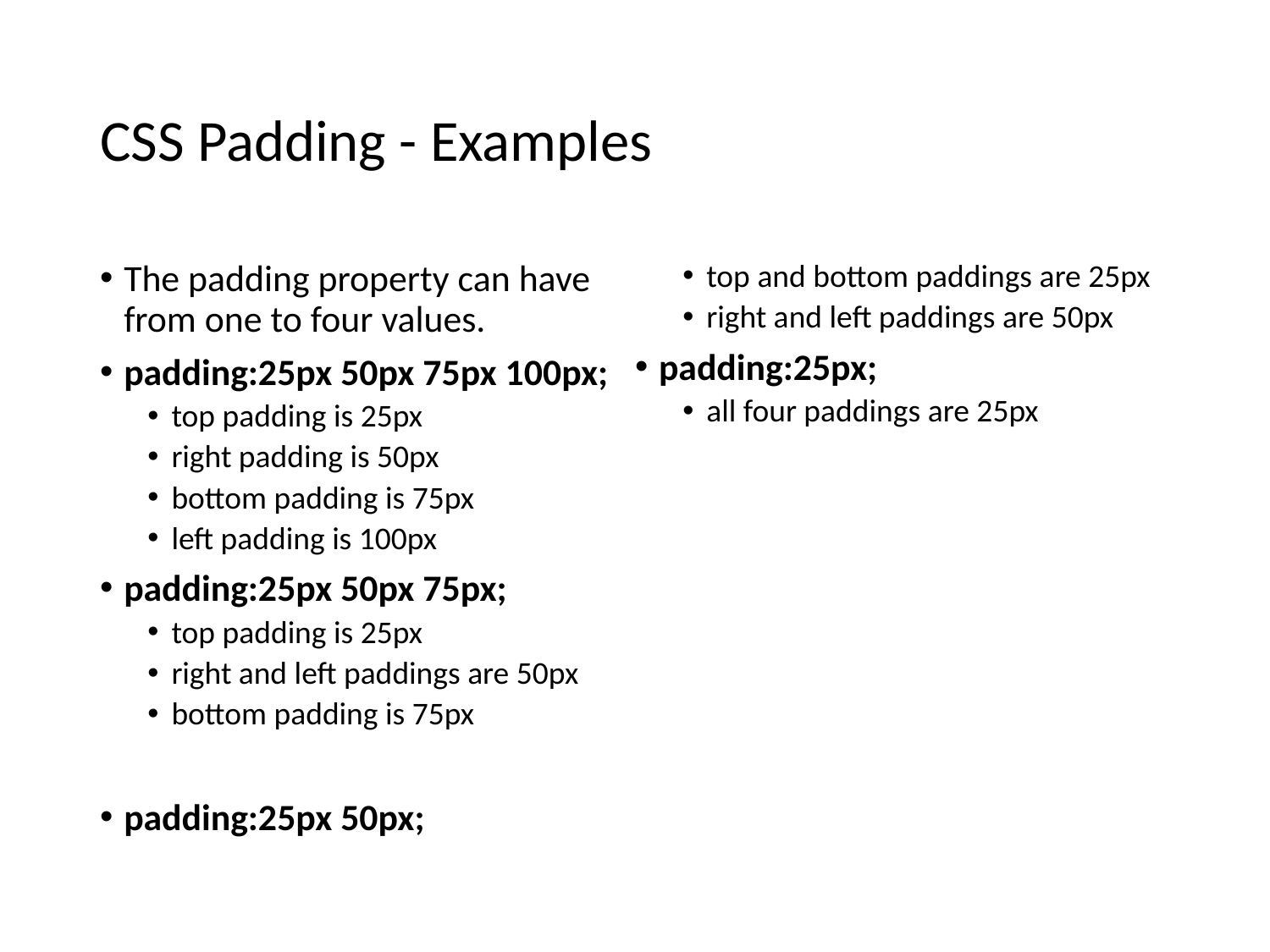

# CSS Padding - Examples
The padding property can have from one to four values.
padding:25px 50px 75px 100px;
top padding is 25px
right padding is 50px
bottom padding is 75px
left padding is 100px
padding:25px 50px 75px;
top padding is 25px
right and left paddings are 50px
bottom padding is 75px

padding:25px 50px;
top and bottom paddings are 25px
right and left paddings are 50px
padding:25px;
all four paddings are 25px